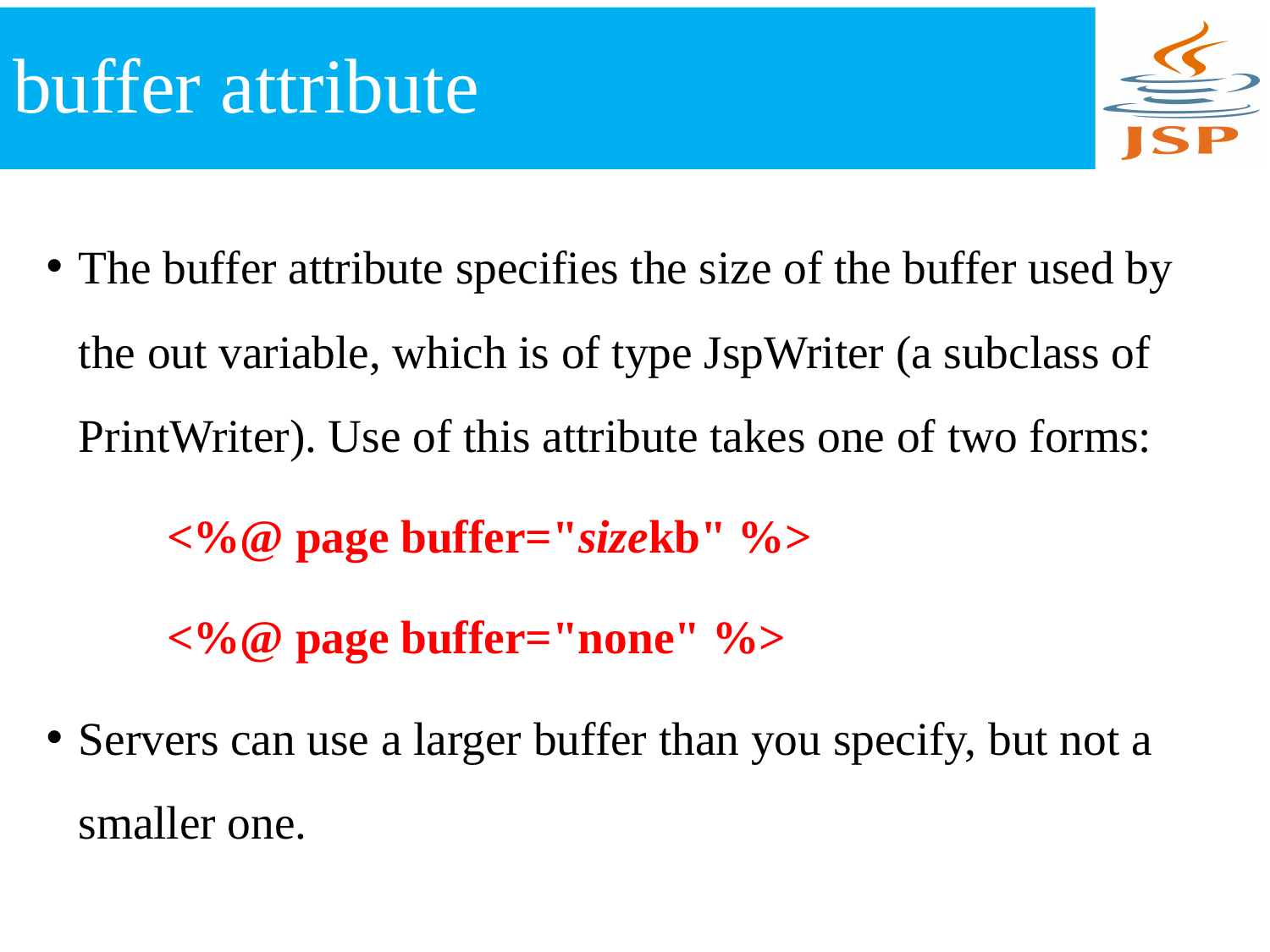

# buffer attribute
The buffer attribute specifies the size of the buffer used by the out variable, which is of type JspWriter (a subclass of PrintWriter). Use of this attribute takes one of two forms:
	<%@ page buffer="sizekb" %>
	<%@ page buffer="none" %>
Servers can use a larger buffer than you specify, but not a smaller one.